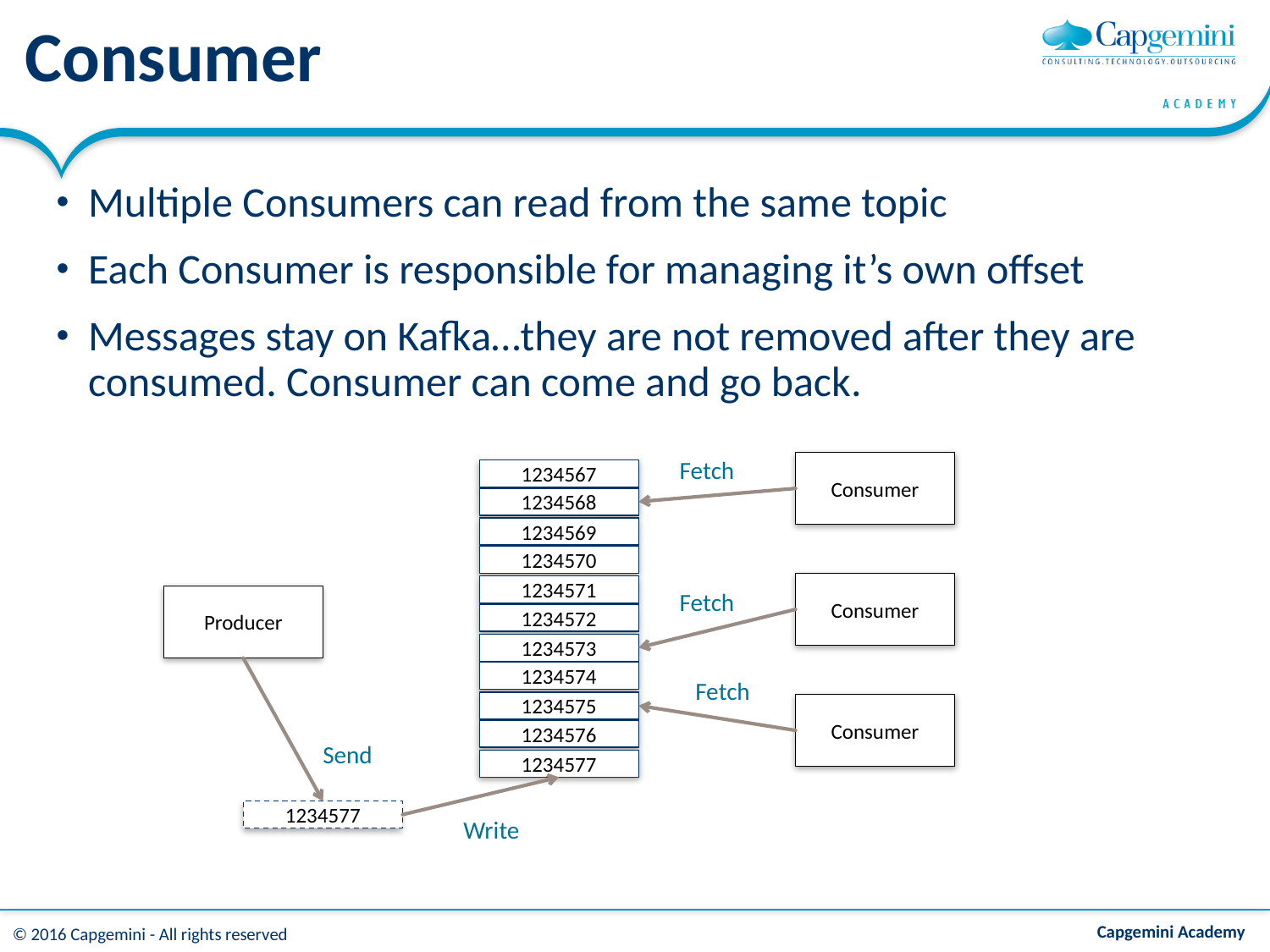

# Consumer
Multiple Consumers can read from the same topic
Each Consumer is responsible for managing it’s own offset
Messages stay on Kafka…they are not removed after they are consumed. Consumer can come and go back.

Fetch
Consumer
1234567
1234568
1234569
1234570
Consumer
1234571
Fetch
Producer
1234572
1234573
1234574
Fetch
1234575
Consumer
1234576
Send
1234577
1234577
Write